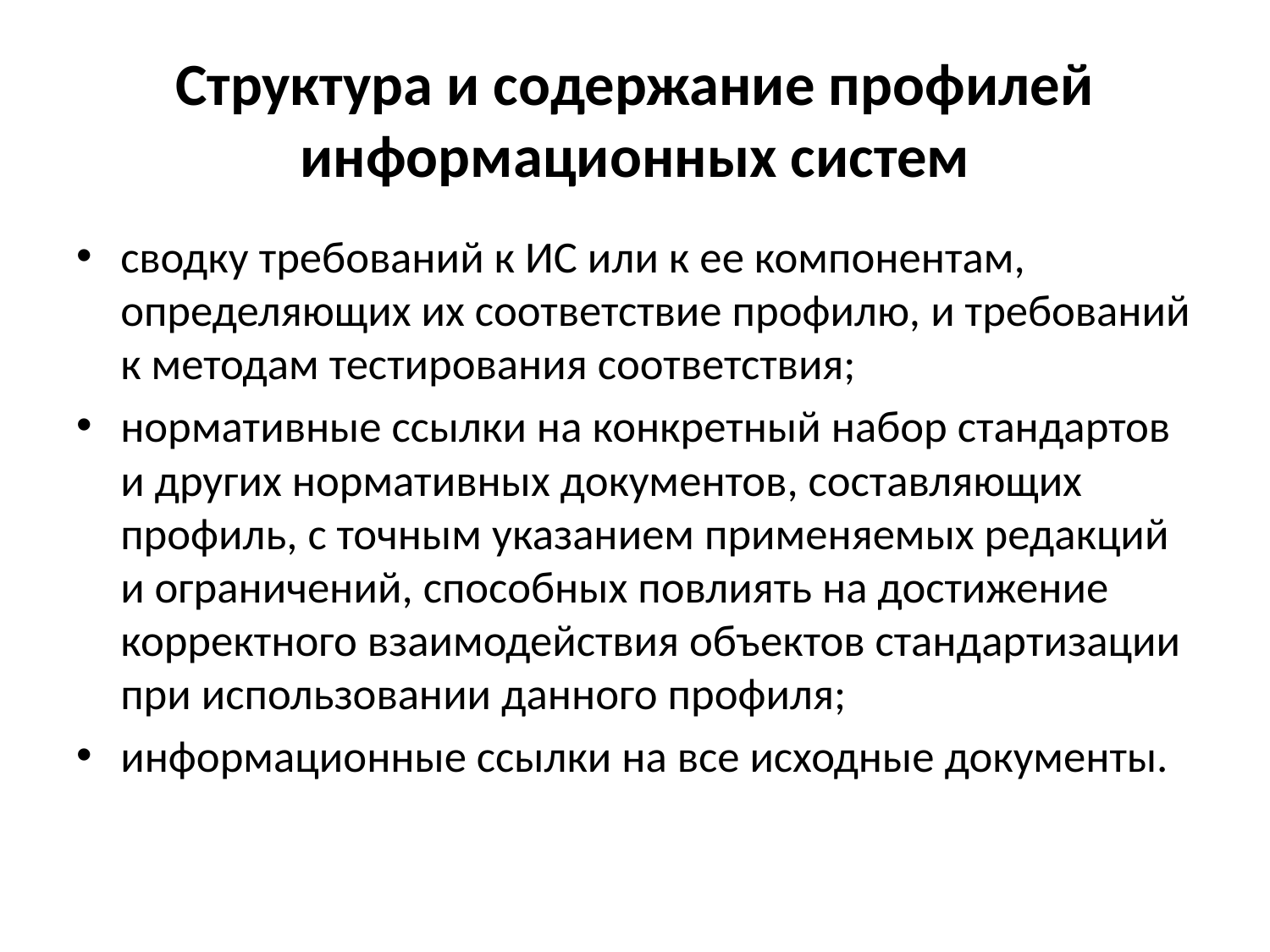

# Структура и содержание профилей информационных систем
сводку требований к ИС или к ее компонентам, определяющих их соответствие профилю, и требований к методам тестирования соответствия;
нормативные ссылки на конкретный набор стандартов и других нормативных документов, составляющих профиль, с точным указанием применяемых редакций и ограничений, способных повлиять на достижение корректного взаимодействия объектов стандартизации при использовании данного профиля;
информационные ссылки на все исходные документы.